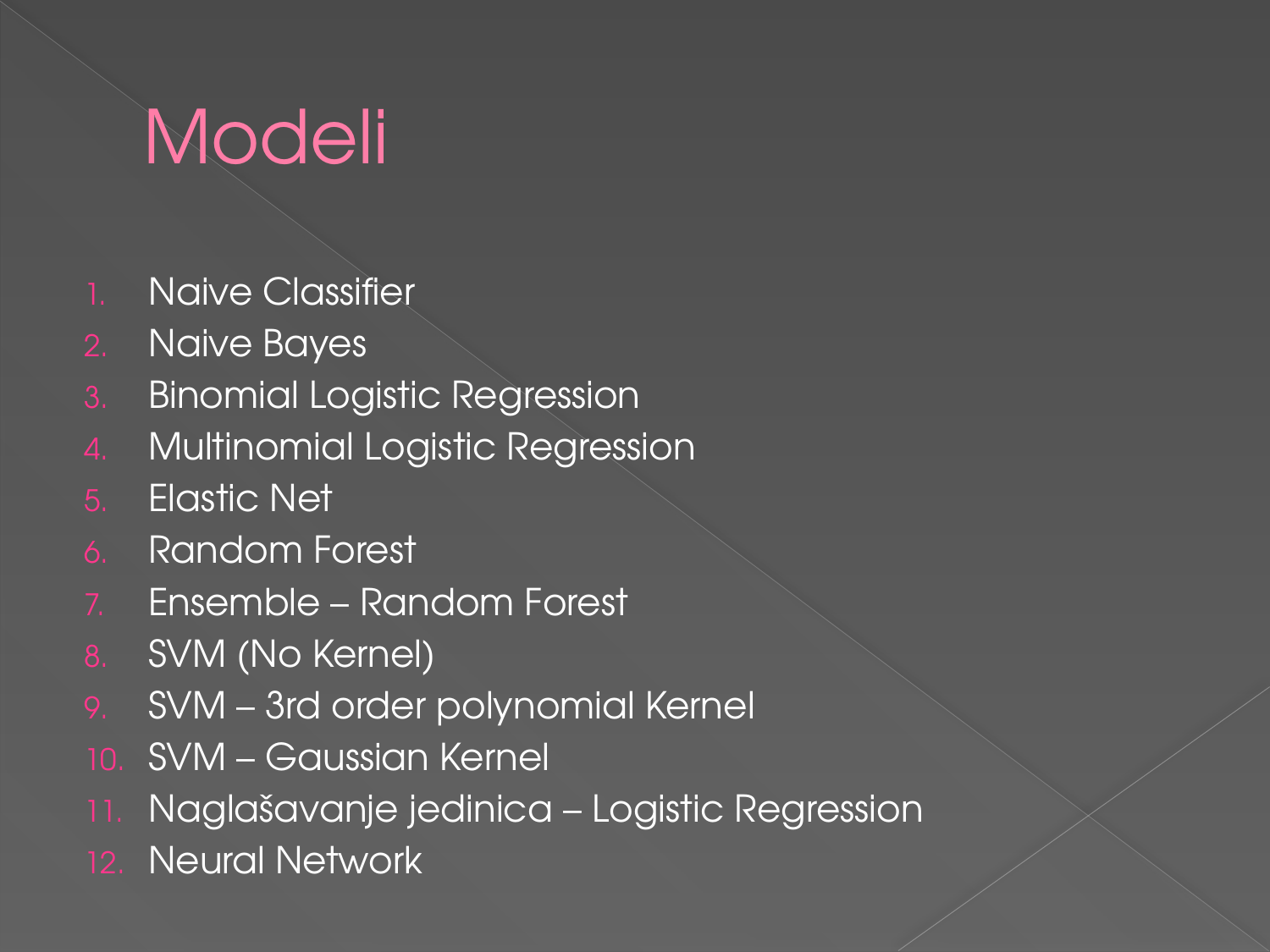

# Modeli
Naive Classifier
Naive Bayes
Binomial Logistic Regression
Multinomial Logistic Regression
Elastic Net
Random Forest
Ensemble – Random Forest
SVM (No Kernel)
SVM – 3rd order polynomial Kernel
SVM – Gaussian Kernel
Naglašavanje jedinica – Logistic Regression
Neural Network